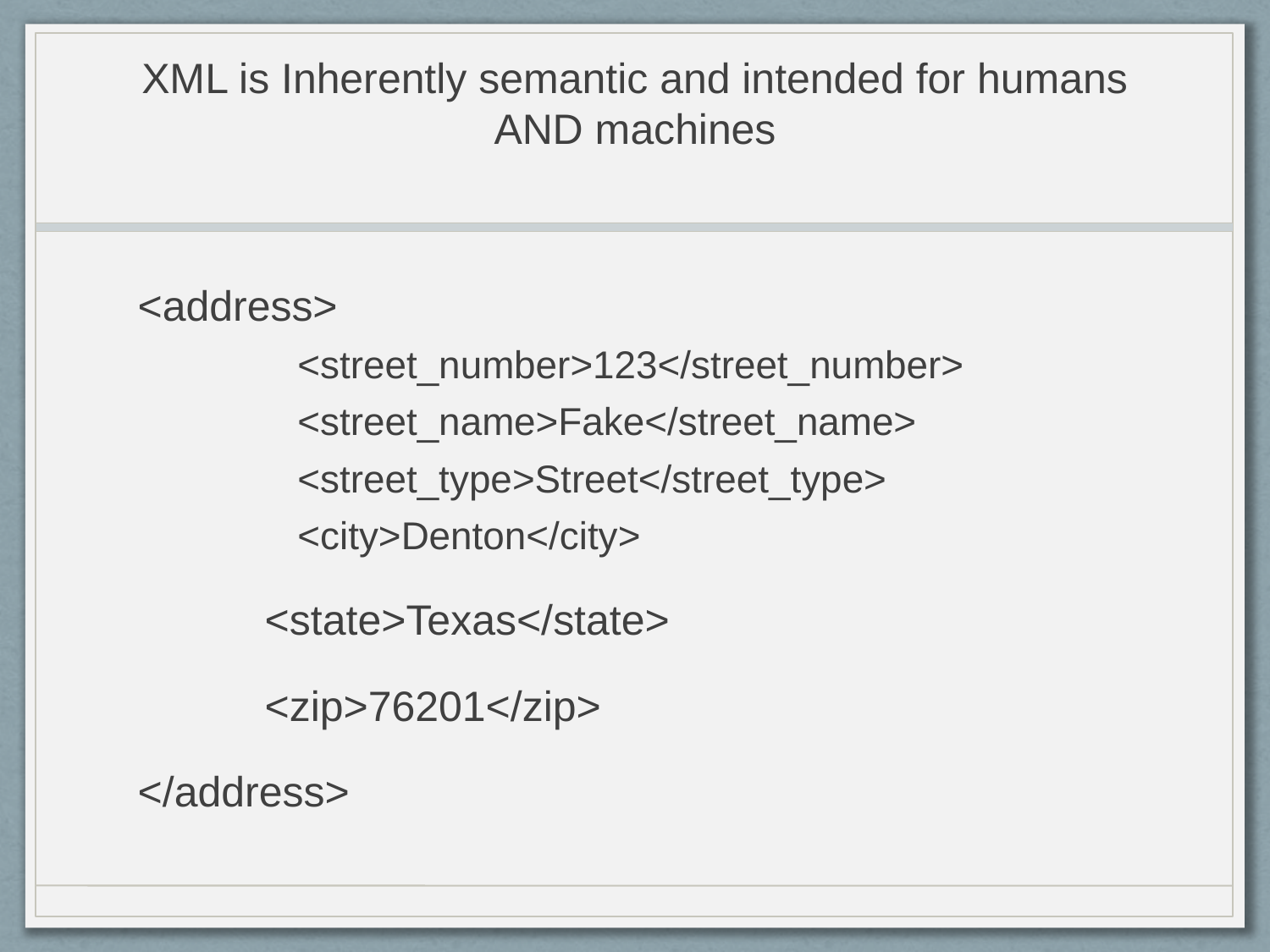

# XML is Inherently semantic and intended for humans AND machines
<address>
	<street_number>123</street_number>
	<street_name>Fake</street_name>
	<street_type>Street</street_type>
	<city>Denton</city>
	<state>Texas</state>
	<zip>76201</zip>
</address>